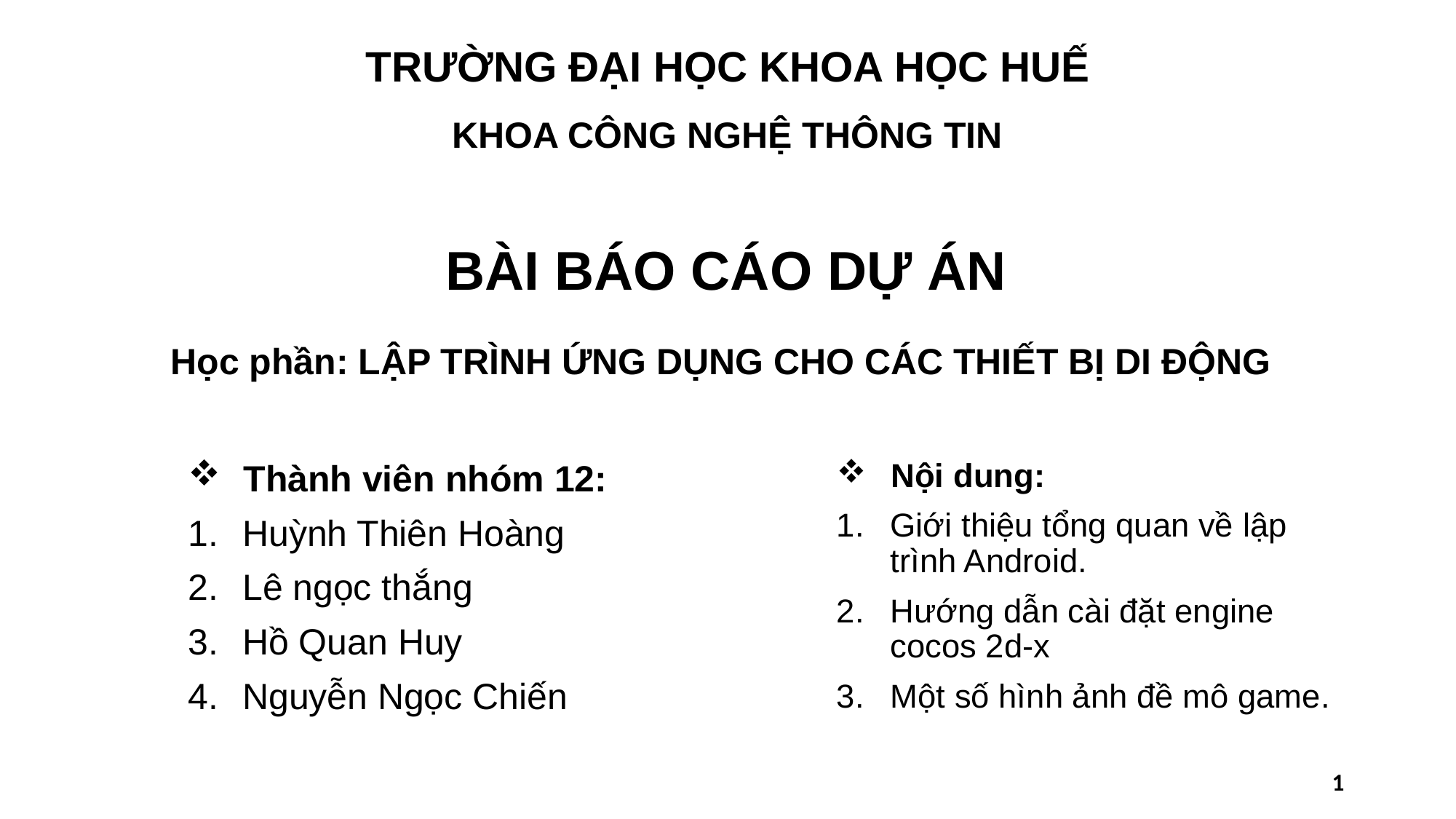

# TRƯỜNG ĐẠI HỌC KHOA HỌC HUẾ KHOA CÔNG NGHỆ THÔNG TIN
BÀI BÁO CÁO DỰ ÁN
Học phần: LẬP TRÌNH ỨNG DỤNG CHO CÁC THIẾT BỊ DI ĐỘNG
Nội dung:
Giới thiệu tổng quan về lập trình Android.
Hướng dẫn cài đặt engine cocos 2d-x
Một số hình ảnh đề mô game.
Thành viên nhóm 12:
Huỳnh Thiên Hoàng
Lê ngọc thắng
Hồ Quan Huy
Nguyễn Ngọc Chiến
1